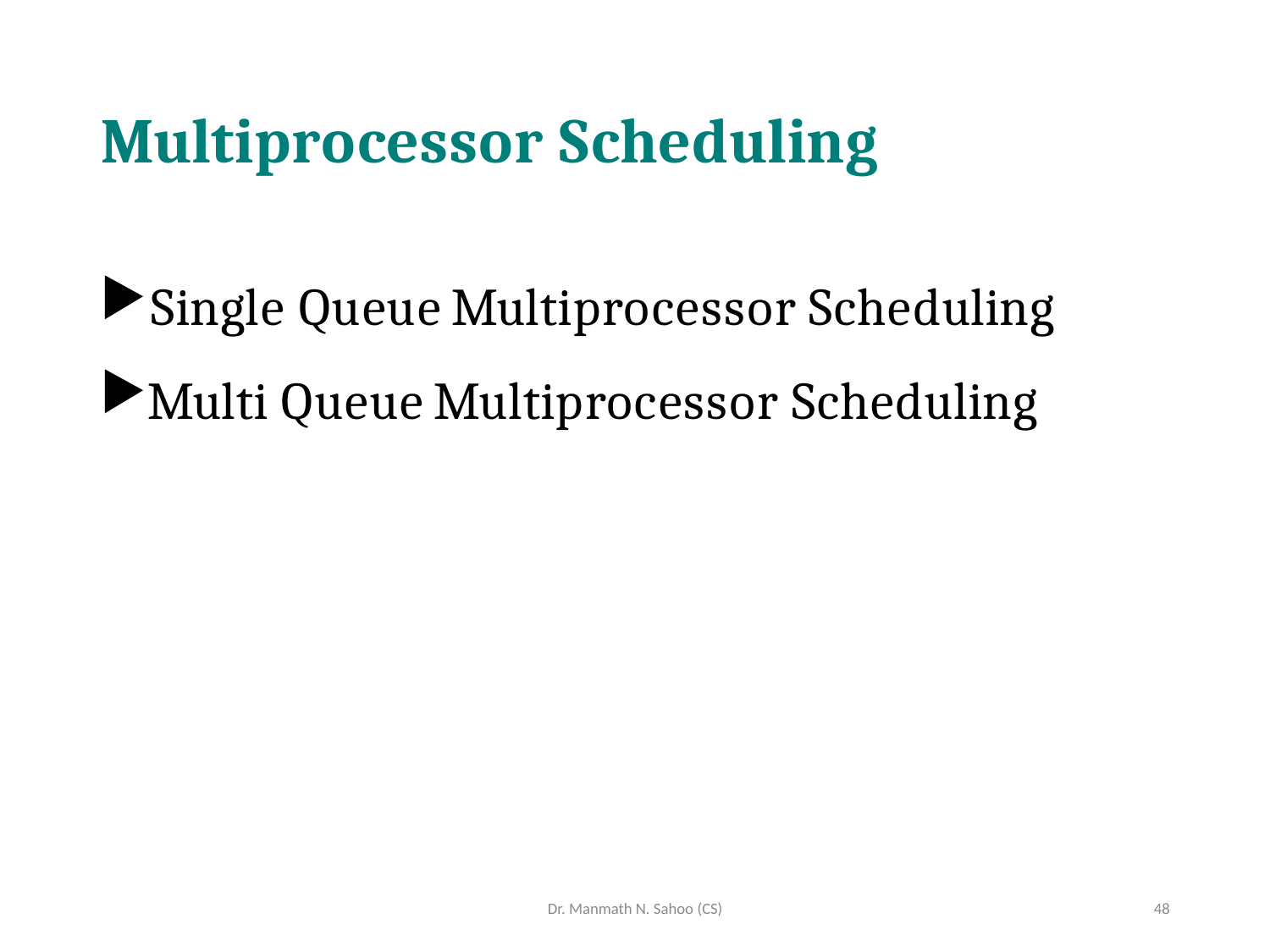

# Multiprocessor Scheduling
Single Queue Multiprocessor Scheduling
Multi Queue Multiprocessor Scheduling

Dr. Manmath N. Sahoo (CS)
48